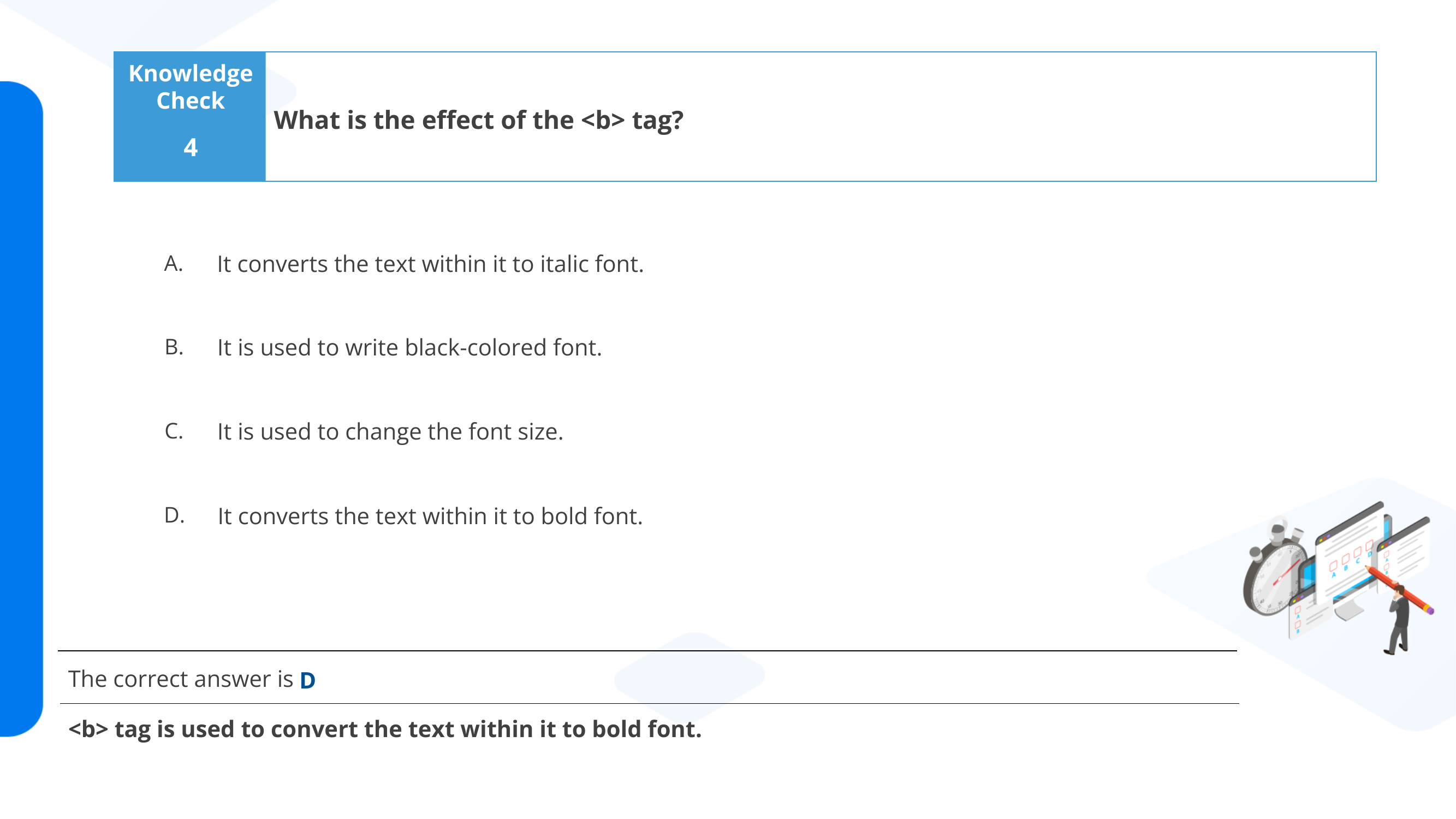

What is the effect of the <b> tag?
4
It converts the text within it to italic font.
It is used to write black-colored font.

It is used to change the font size.
It converts the text within it to bold font.
D
<b> tag is used to convert the text within it to bold font.